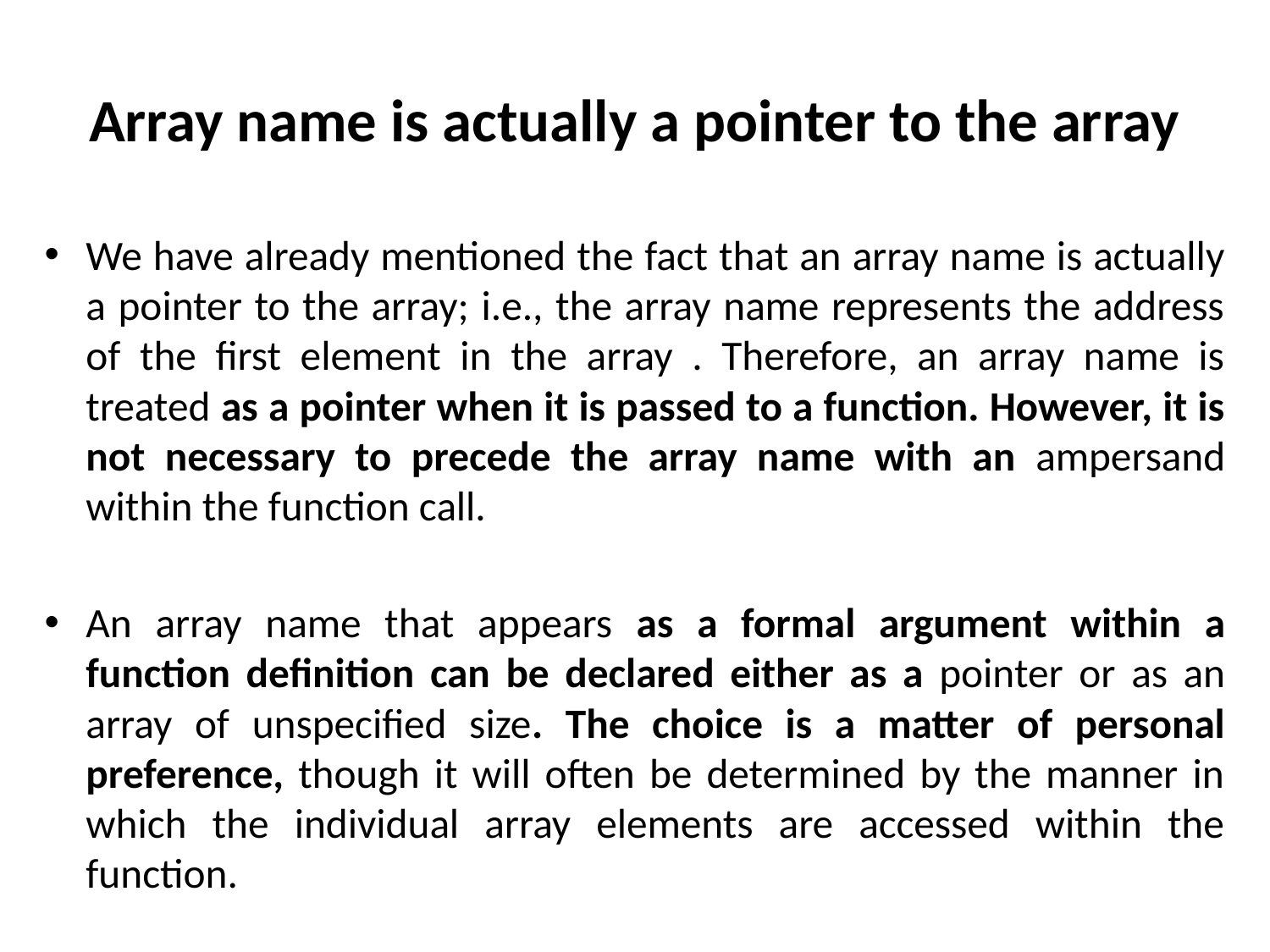

# Array name is actually a pointer to the array
We have already mentioned the fact that an array name is actually a pointer to the array; i.e., the array name represents the address of the first element in the array . Therefore, an array name is treated as a pointer when it is passed to a function. However, it is not necessary to precede the array name with an ampersand within the function call.

An array name that appears as a formal argument within a function definition can be declared either as a pointer or as an array of unspecified size. The choice is a matter of personal preference, though it will often be determined by the manner in which the individual array elements are accessed within the function.